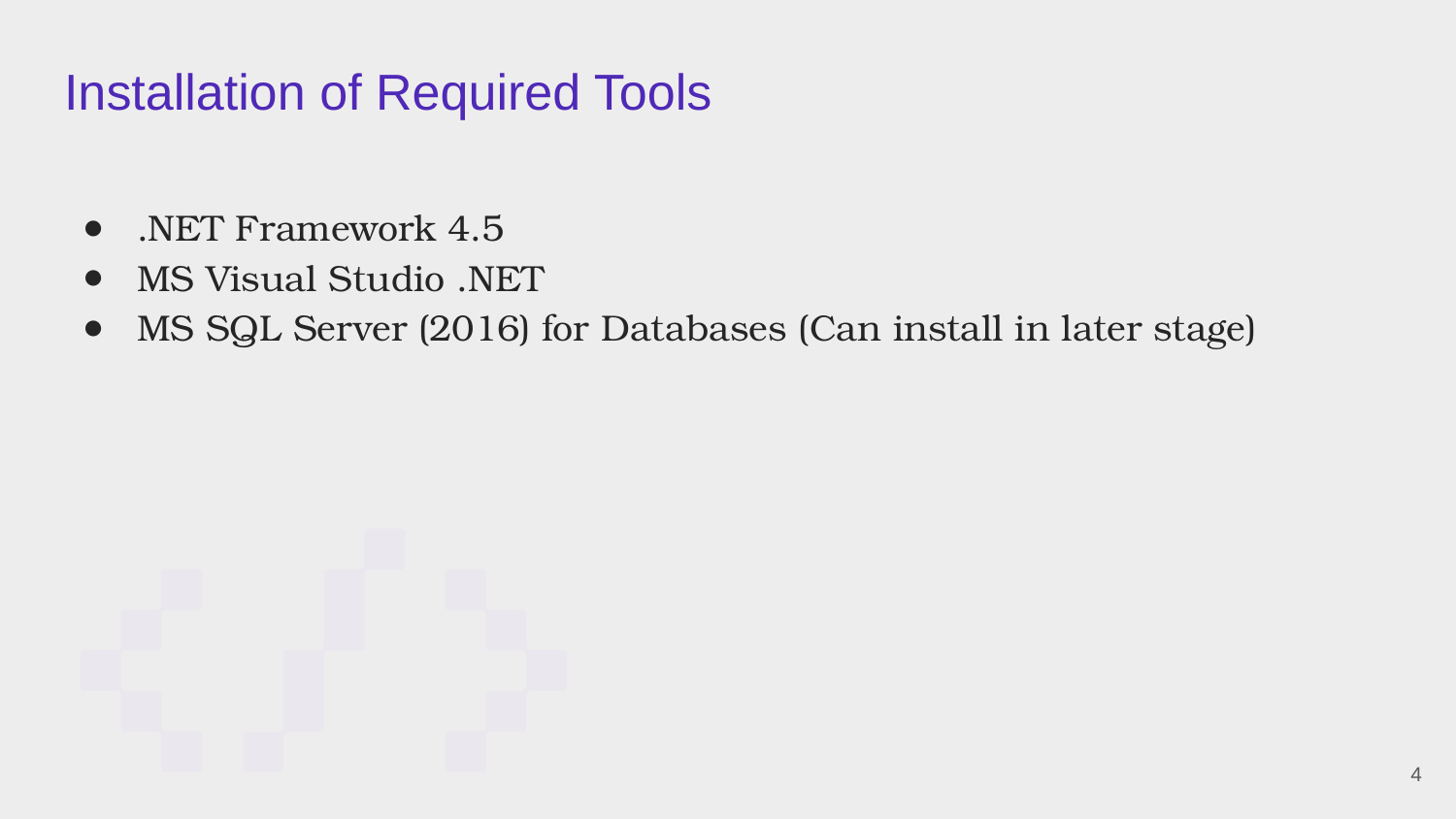

# Installation of Required Tools
.NET Framework 4.5
MS Visual Studio .NET
MS SQL Server (2016) for Databases (Can install in later stage)
4